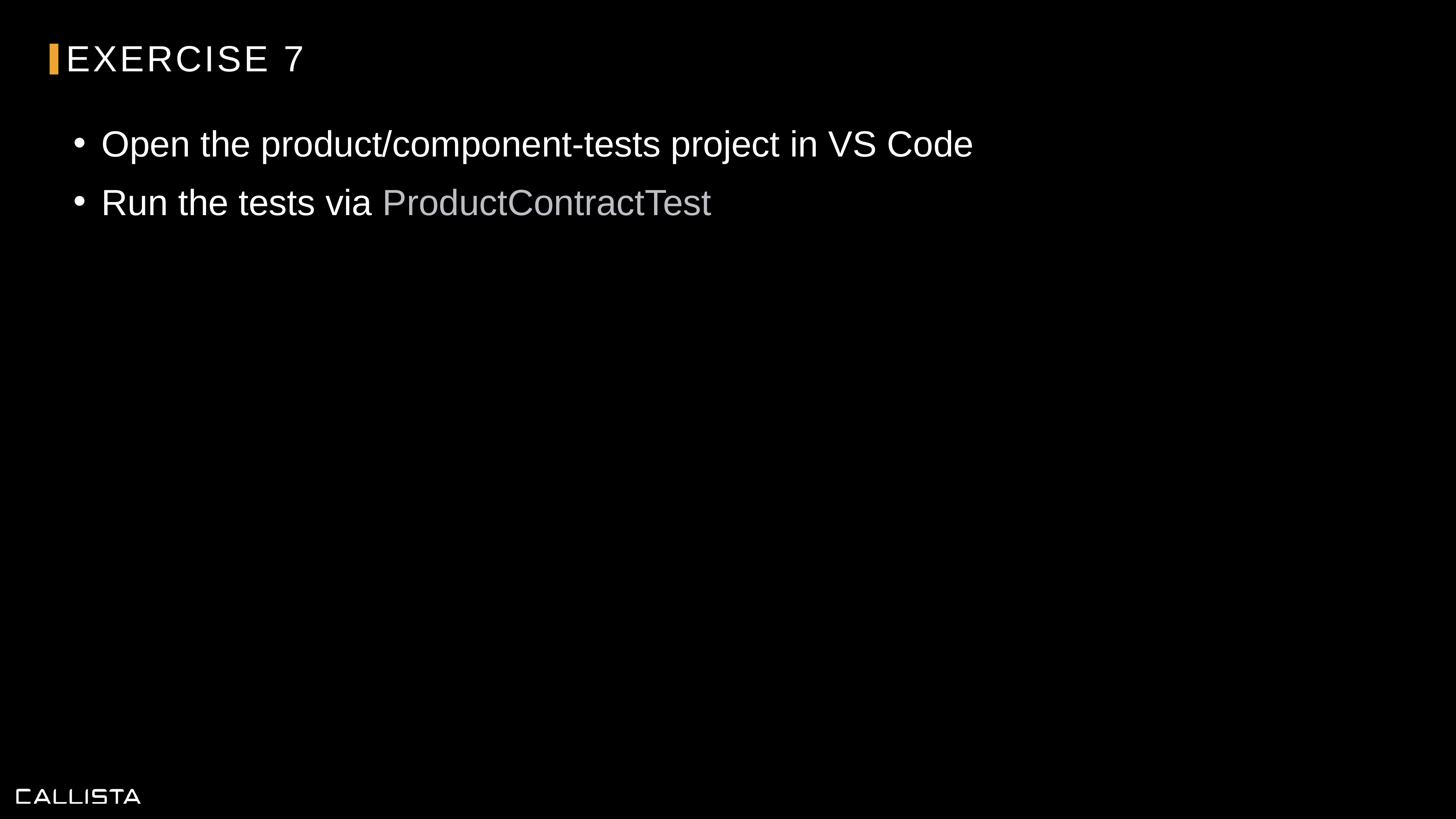

# Exercise 7
Open the product/component-tests project in VS Code
Run the tests via ProductContractTest